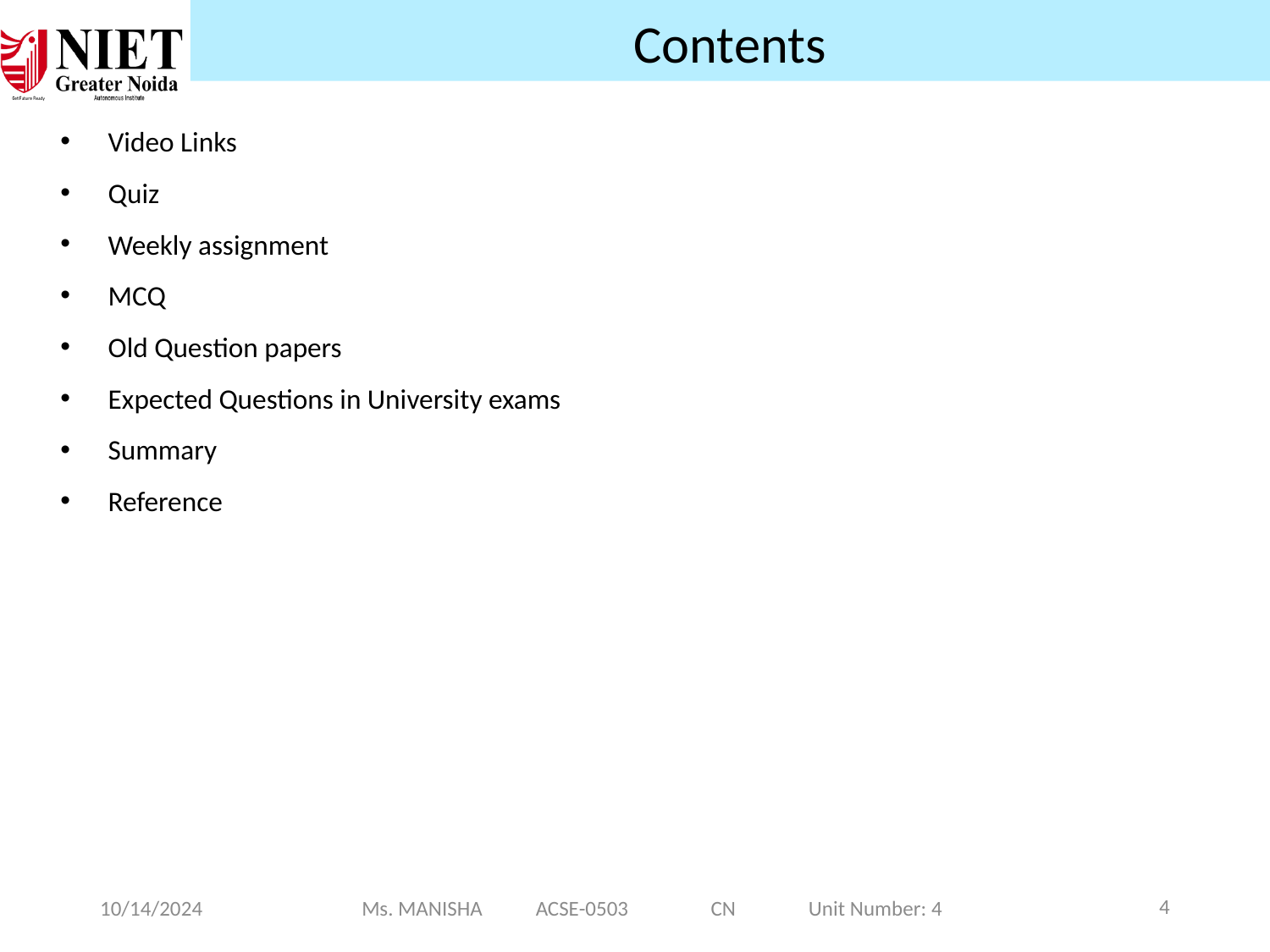

# Contents
Video Links
Quiz
Weekly assignment
MCQ
Old Question papers
Expected Questions in University exams
Summary
Reference

4
10/14/2024
Ms. MANISHA           ACSE-0503                 CN               Unit Number: 4